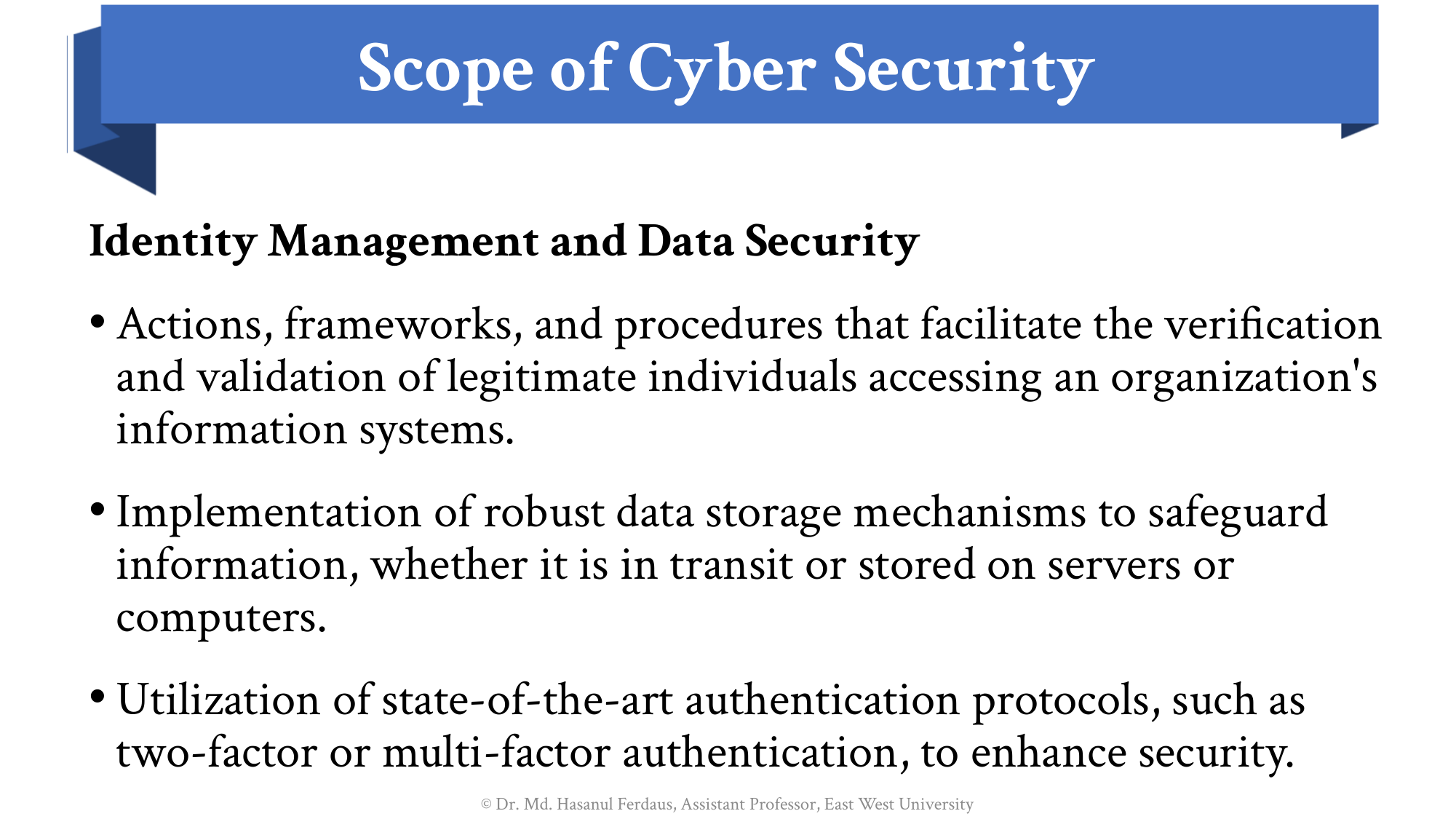

# Scope of Cyber Security
Identity Management and Data Security
Actions, frameworks, and procedures that facilitate the verification and validation of legitimate individuals accessing an organization's information systems.
Implementation of robust data storage mechanisms to safeguard information, whether it is in transit or stored on servers or computers.
Utilization of state-of-the-art authentication protocols, such as two-factor or multi-factor authentication, to enhance security.
© Dr. Md. Hasanul Ferdaus, Assistant Professor, East West University